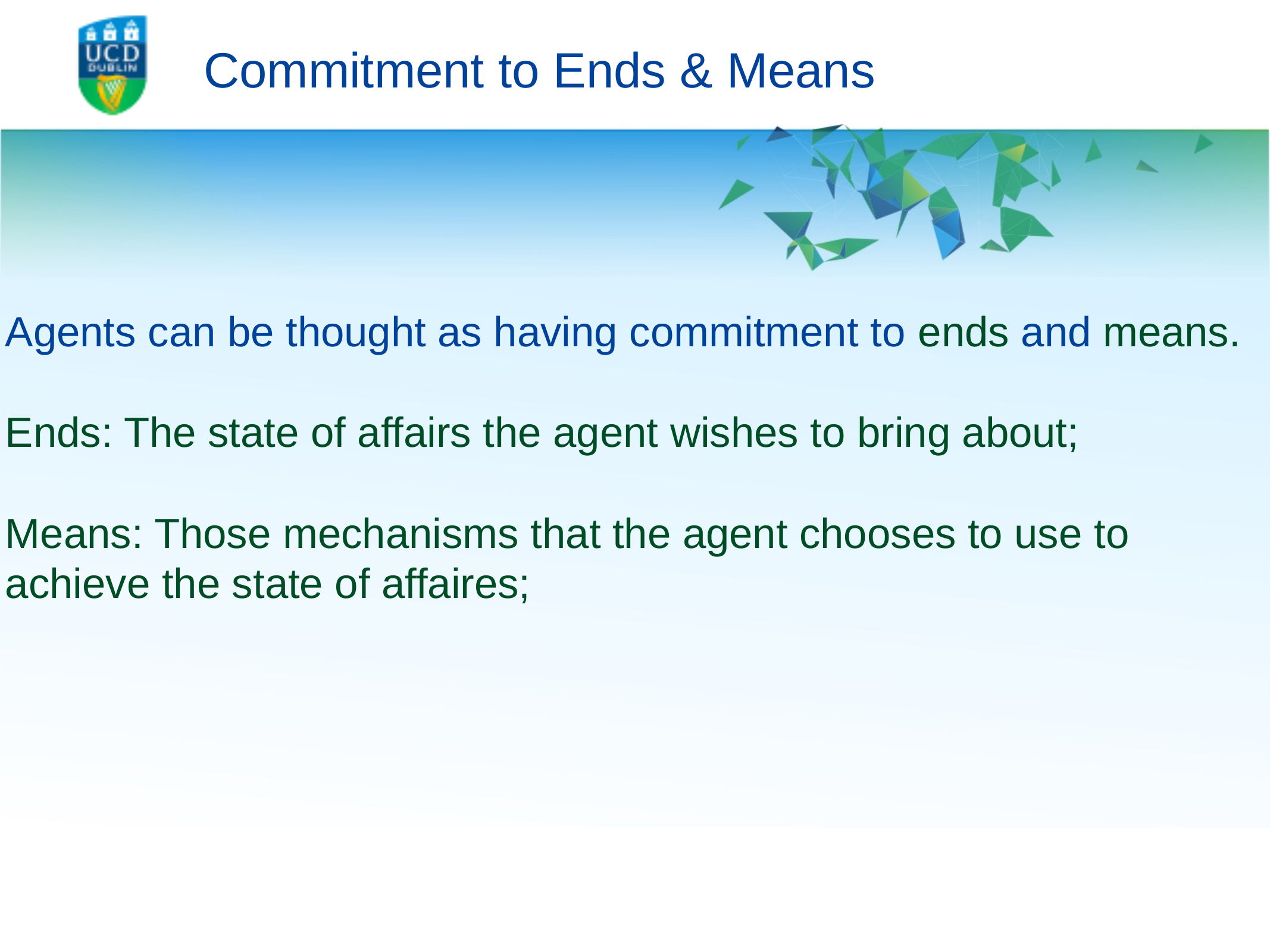

# Commitment to Ends & Means
Agents can be thought as having commitment to ends and means.

Ends: The state of affairs the agent wishes to bring about;

Means: Those mechanisms that the agent chooses to use to
achieve the state of affaires;